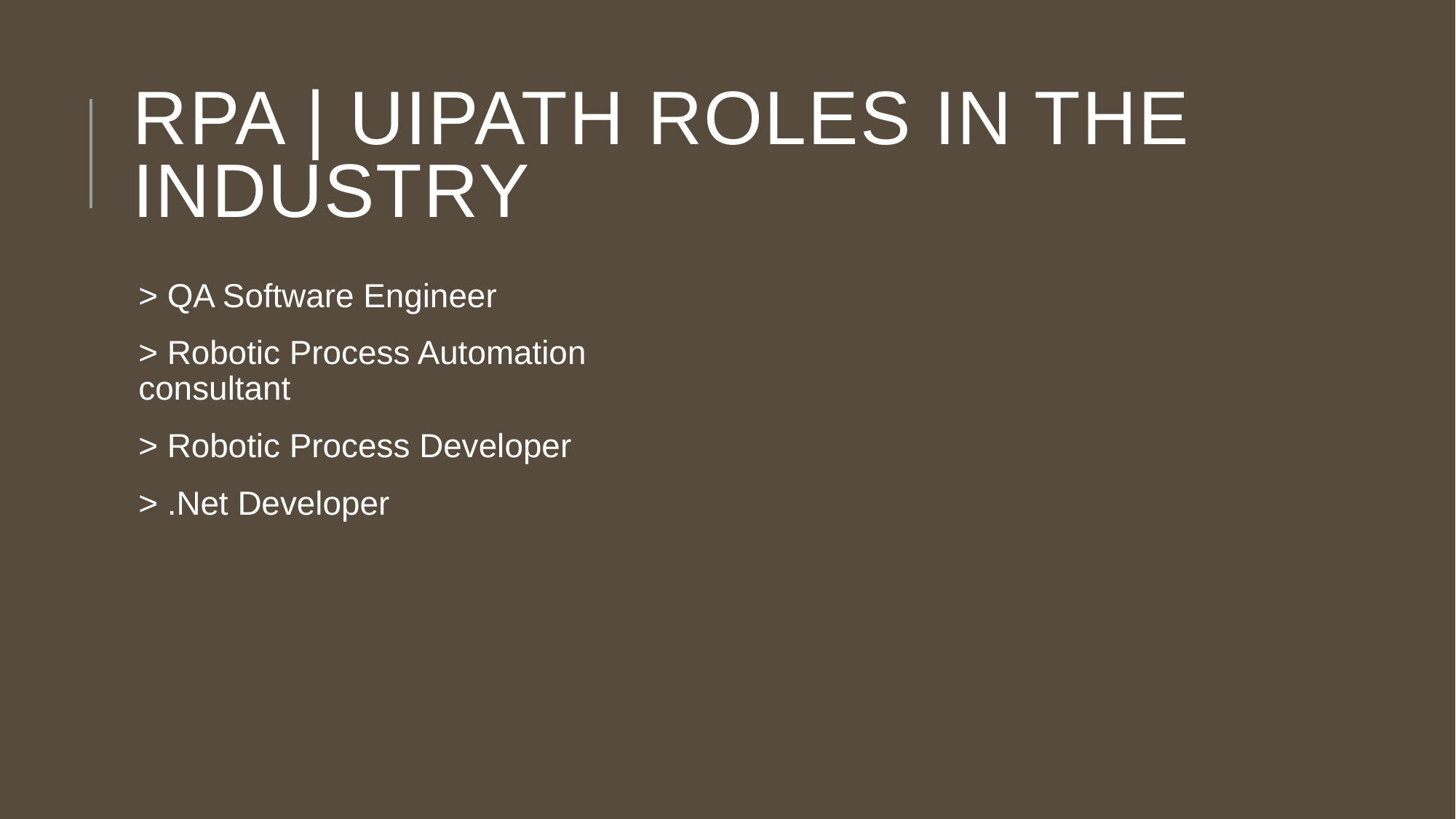

# RPA | UIPath Roles in the industry
> QA Software Engineer
> Robotic Process Automation consultant
> Robotic Process Developer
> .Net Developer